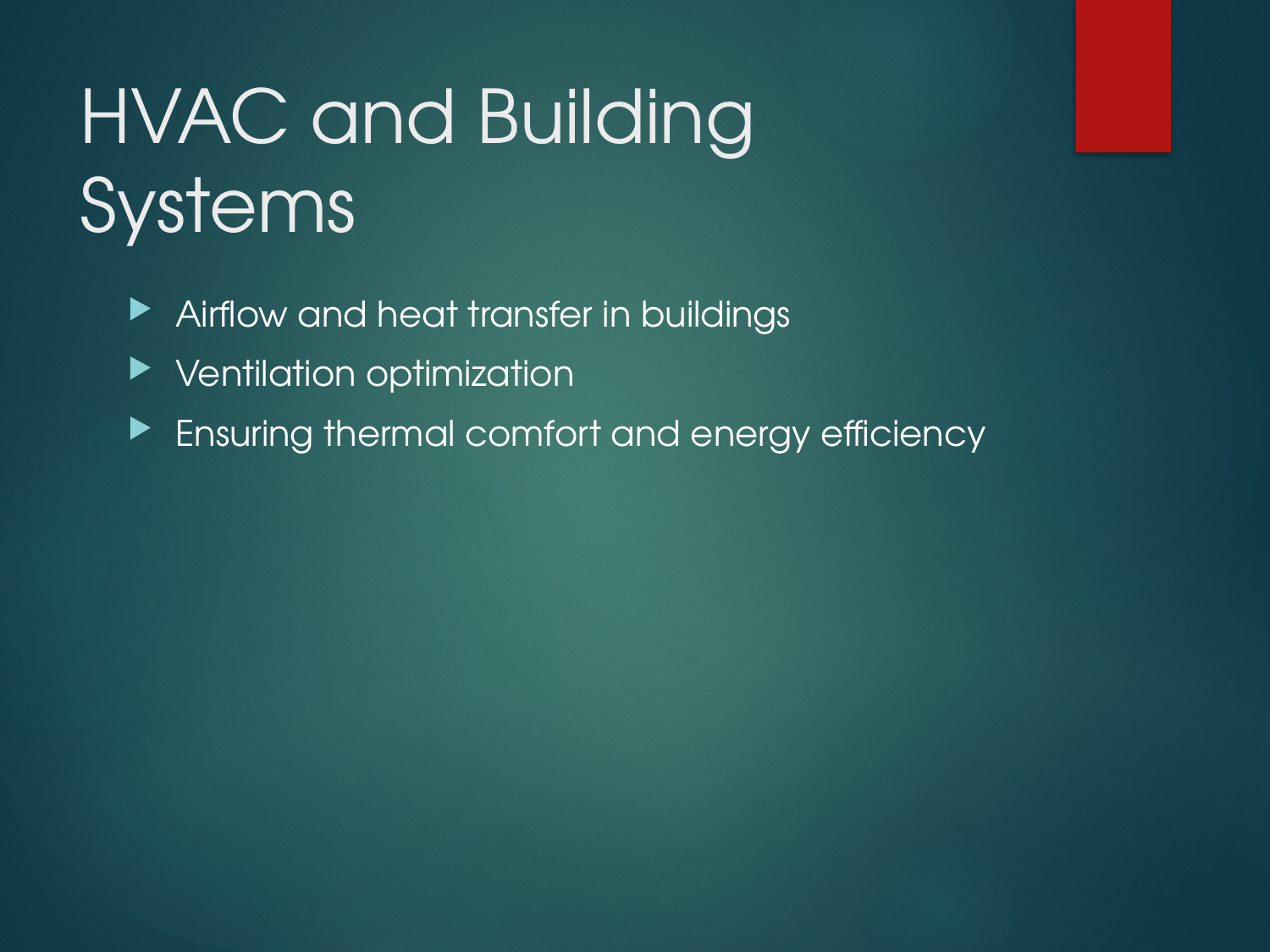

# HVAC and Building Systems
Airflow and heat transfer in buildings
Ventilation optimization
Ensuring thermal comfort and energy efficiency